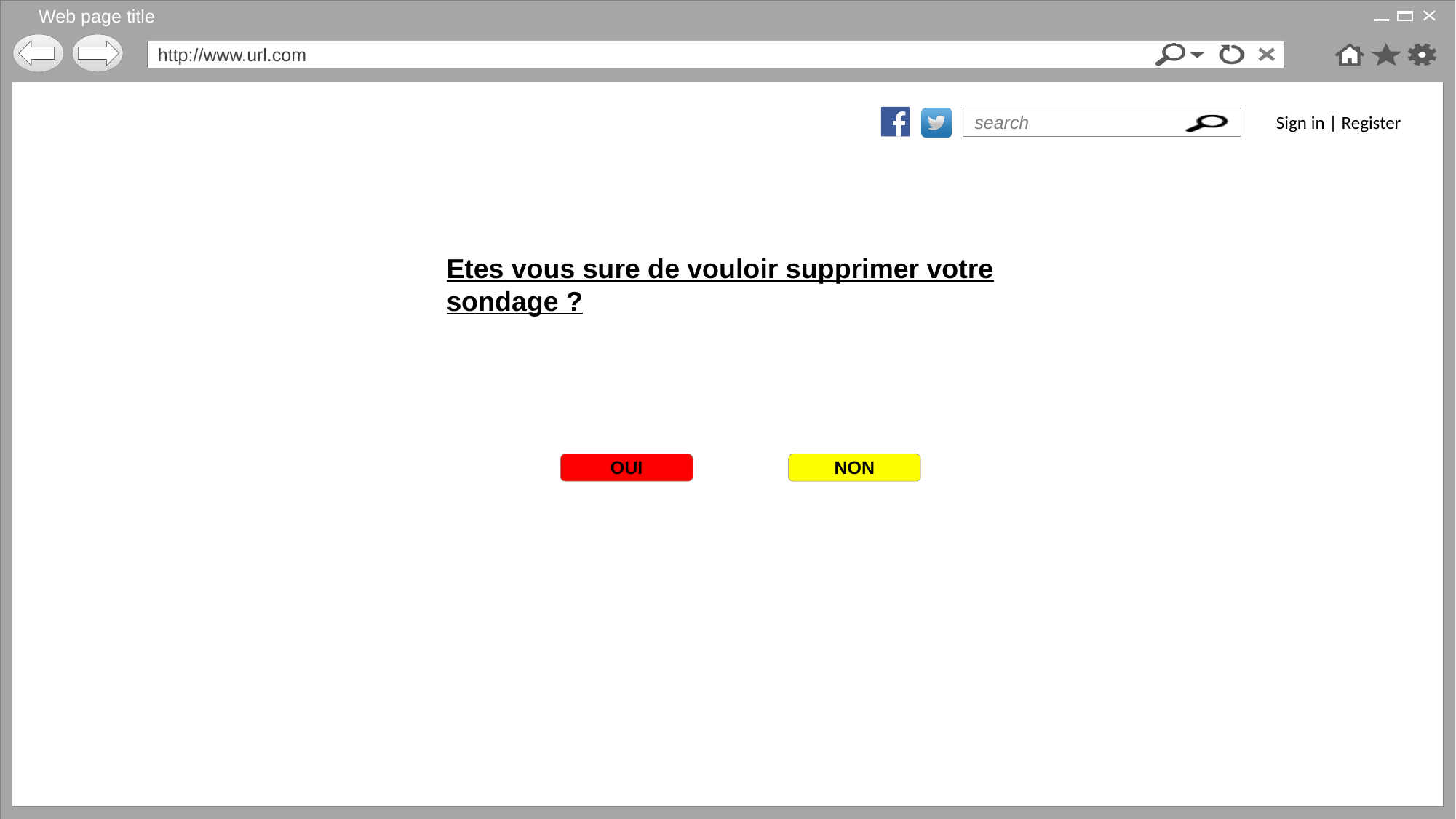

Validation de la suppression choix unique
Etes vous sure de vouloir supprimer votre sondage ?
OUI
NON